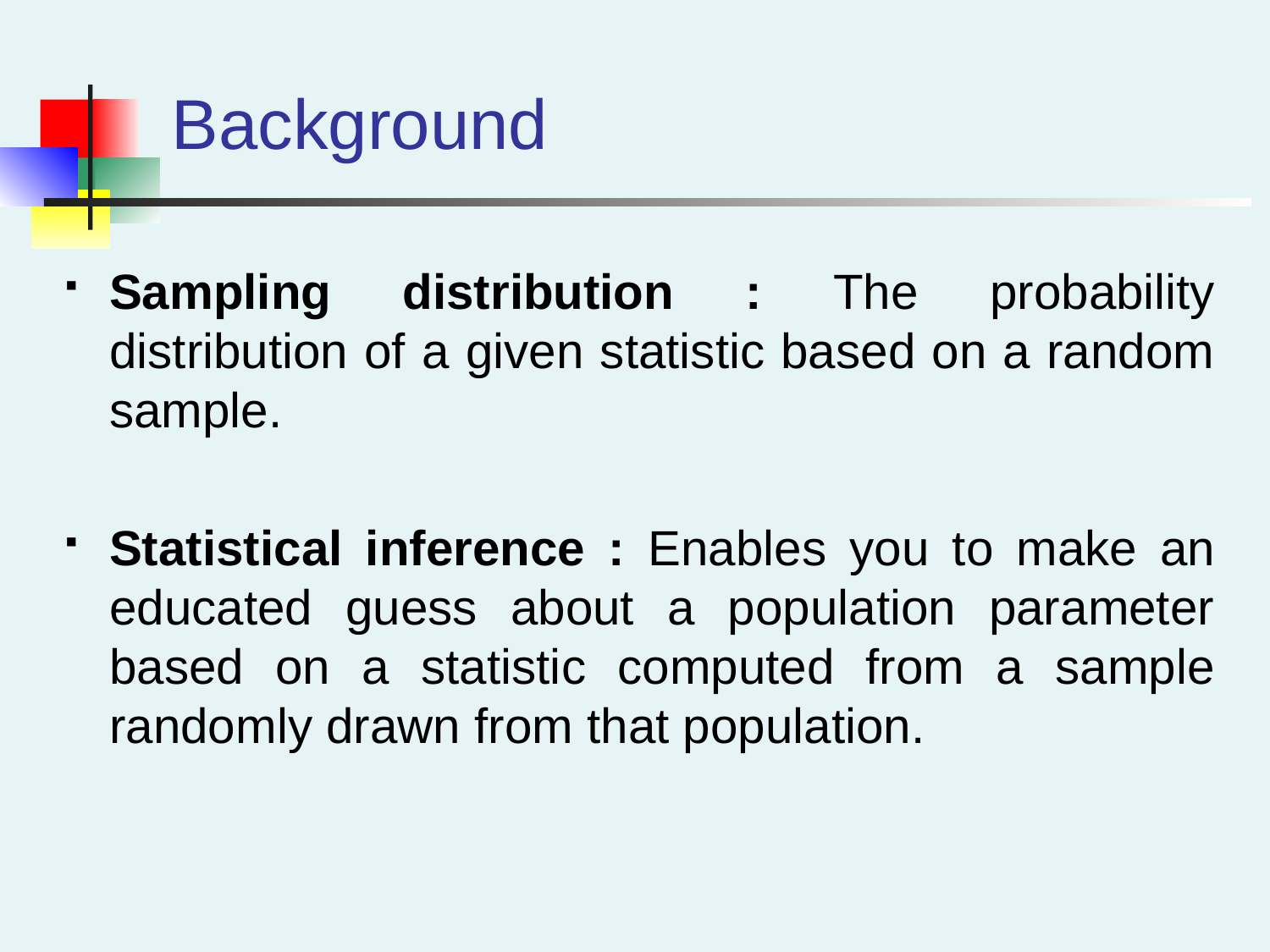

# Background
Sampling distribution : The probability distribution of a given statistic based on a random sample.

Statistical inference : Enables you to make an educated guess about a population parameter based on a statistic computed from a sample randomly drawn from that population.